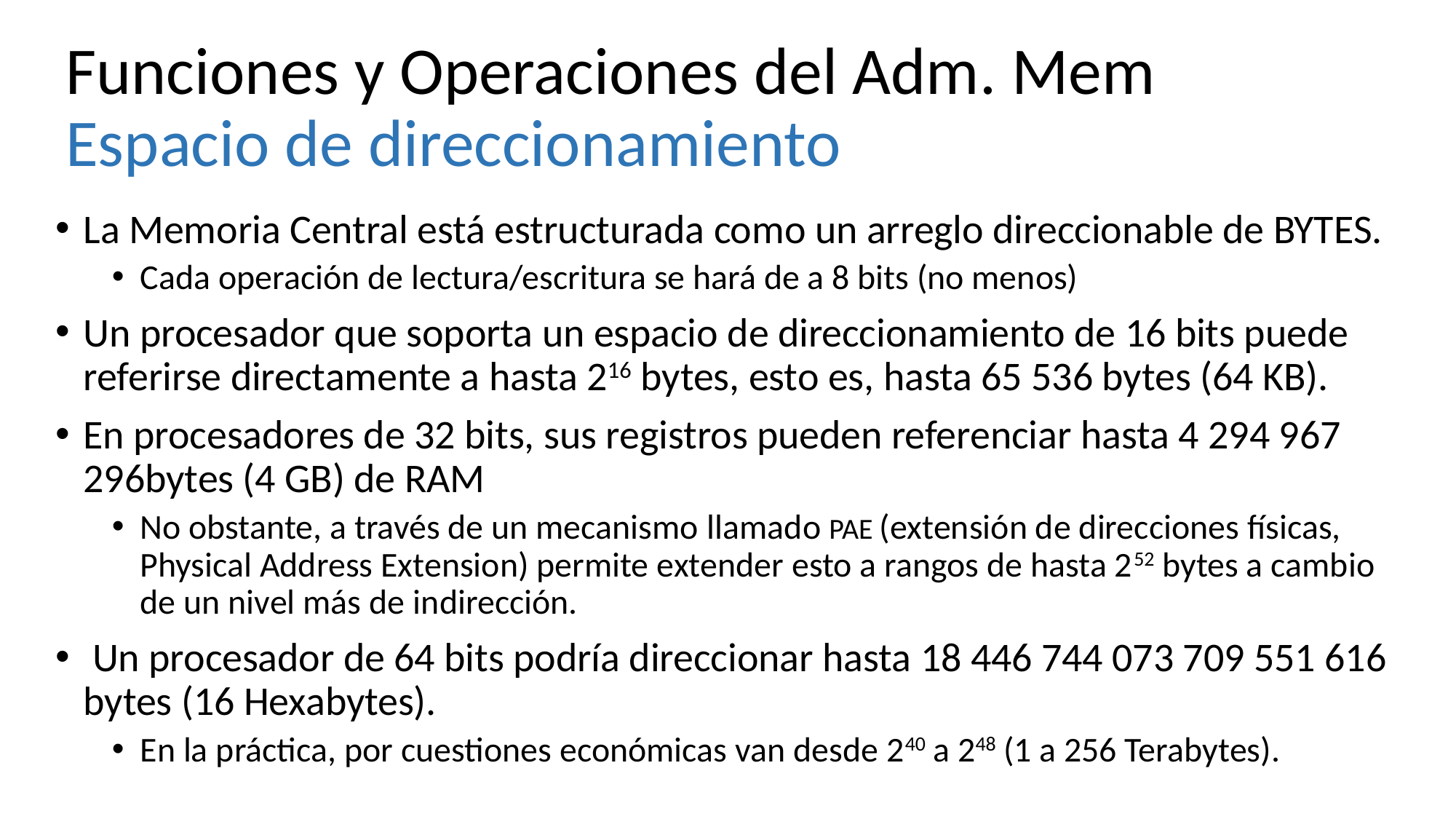

# Funciones y Operaciones del Adm. Mem Espacio de direccionamiento
La Memoria Central está estructurada como un arreglo direccionable de BYTES.
Cada operación de lectura/escritura se hará de a 8 bits (no menos)
Un procesador que soporta un espacio de direccionamiento de 16 bits puede referirse directamente a hasta 216 bytes, esto es, hasta 65 536 bytes (64 KB).
En procesadores de 32 bits, sus registros pueden referenciar hasta 4 294 967 296bytes (4 GB) de RAM
No obstante, a través de un mecanismo llamado PAE (extensión de direcciones físicas, Physical Address Extension) permite extender esto a rangos de hasta 252 bytes a cambio de un nivel más de indirección.
 Un procesador de 64 bits podría direccionar hasta 18 446 744 073 709 551 616 bytes (16 Hexabytes).
En la práctica, por cuestiones económicas van desde 240 a 248 (1 a 256 Terabytes).